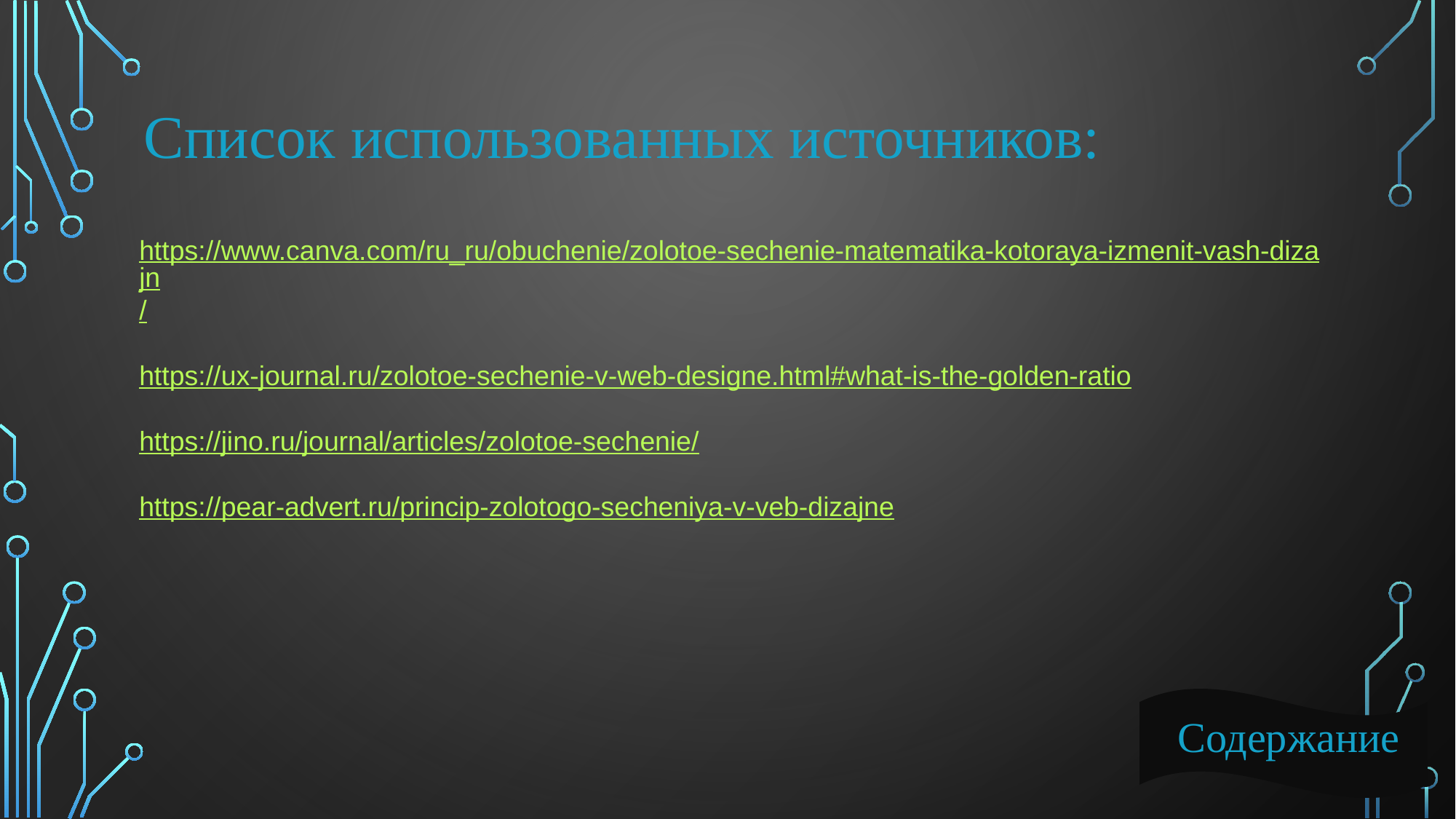

Список использованных источников:
https://www.canva.com/ru_ru/obuchenie/zolotoe-sechenie-matematika-kotoraya-izmenit-vash-dizajn/

https://ux-journal.ru/zolotoe-sechenie-v-web-designe.html#what-is-the-golden-ratio

https://jino.ru/journal/articles/zolotoe-sechenie/

https://pear-advert.ru/princip-zolotogo-secheniya-v-veb-dizajne

Содержание